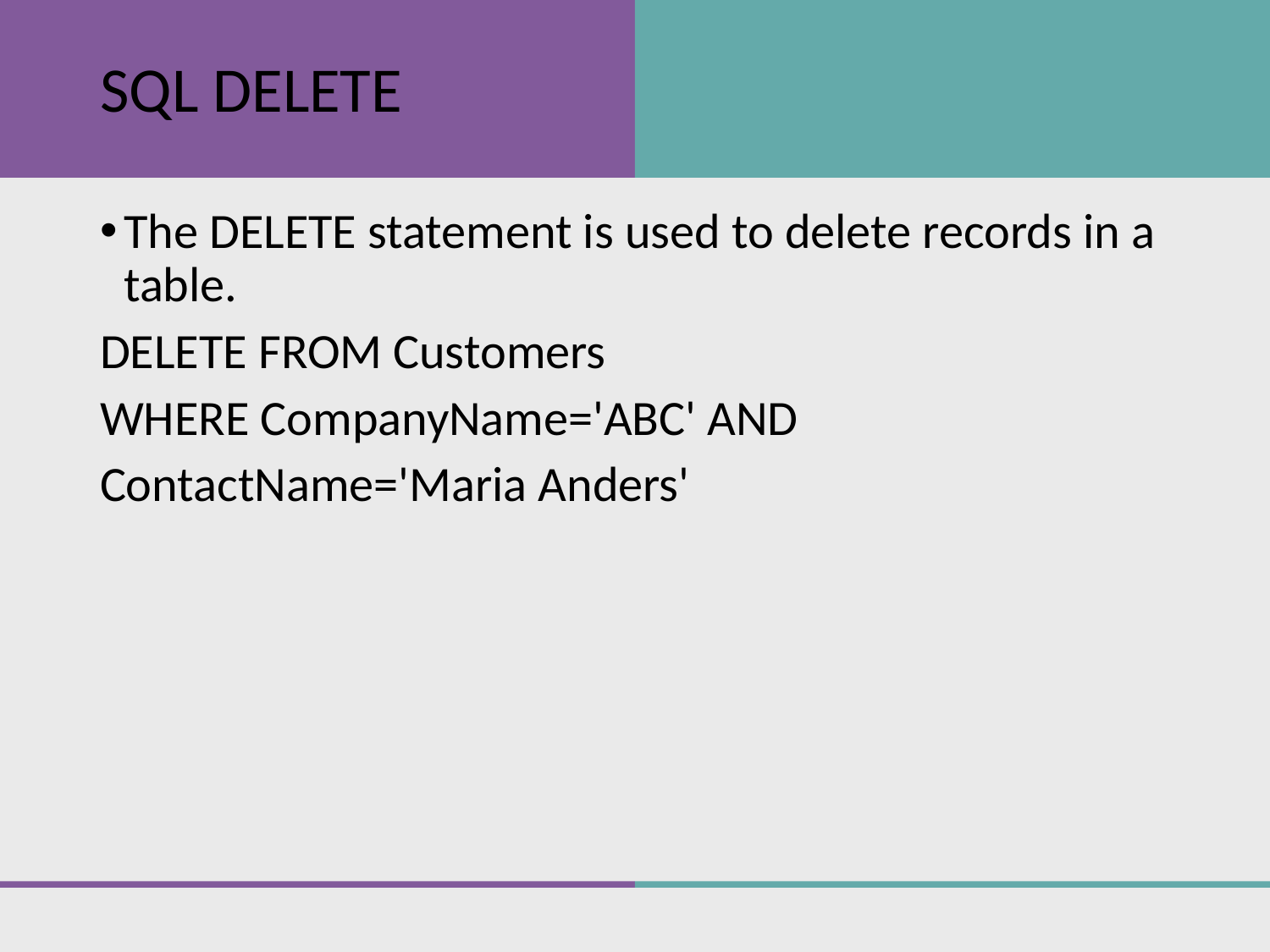

# SQL DELETE
The DELETE statement is used to delete records in a table.
DELETE FROM Customers
WHERE CompanyName='ABC' AND
ContactName='Maria Anders'